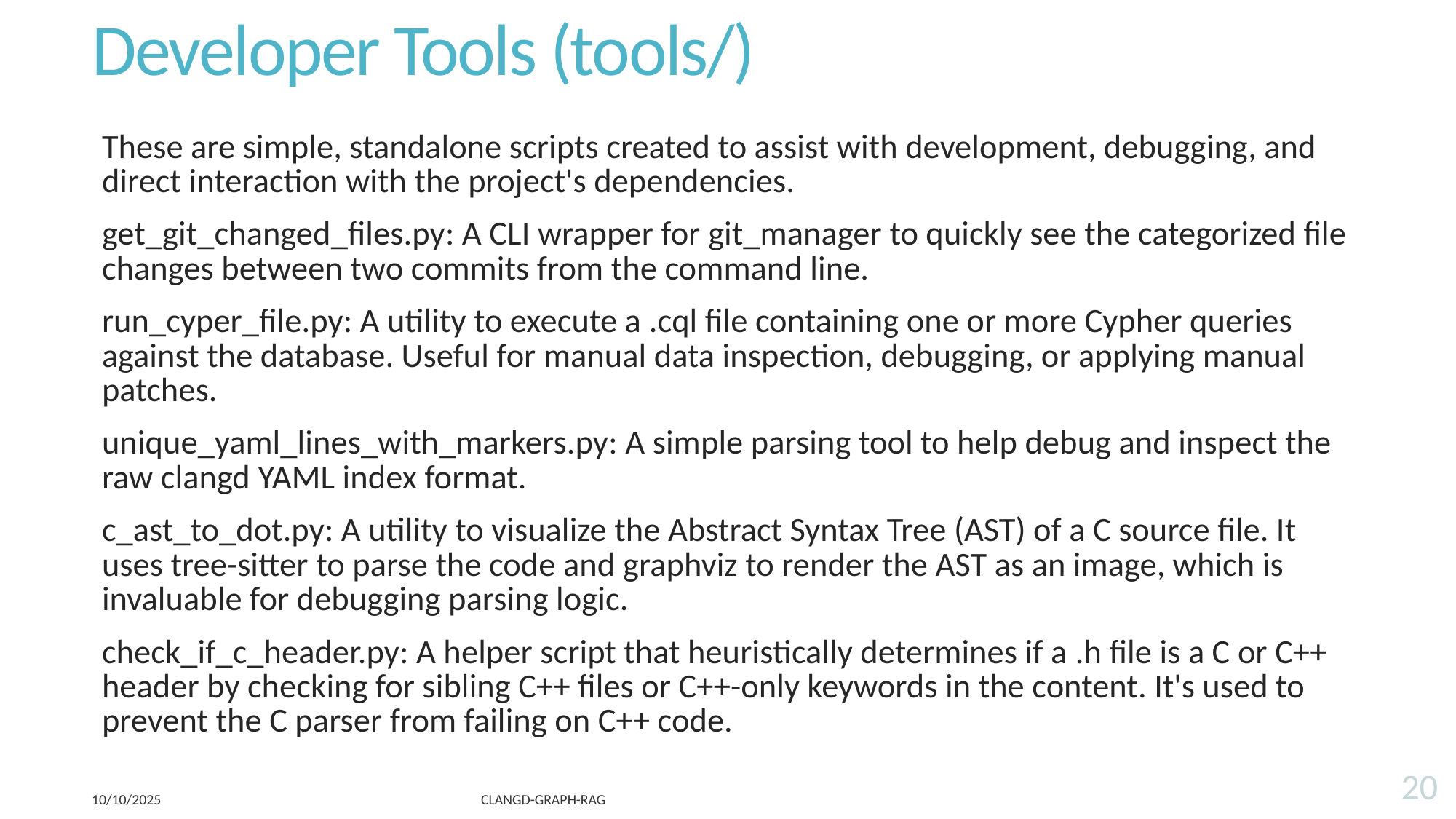

# Developer Tools (tools/)
These are simple, standalone scripts created to assist with development, debugging, and direct interaction with the project's dependencies.
get_git_changed_files.py: A CLI wrapper for git_manager to quickly see the categorized file changes between two commits from the command line.
run_cyper_file.py: A utility to execute a .cql file containing one or more Cypher queries against the database. Useful for manual data inspection, debugging, or applying manual patches.
unique_yaml_lines_with_markers.py: A simple parsing tool to help debug and inspect the raw clangd YAML index format.
c_ast_to_dot.py: A utility to visualize the Abstract Syntax Tree (AST) of a C source file. It uses tree-sitter to parse the code and graphviz to render the AST as an image, which is invaluable for debugging parsing logic.
check_if_c_header.py: A helper script that heuristically determines if a .h file is a C or C++ header by checking for sibling C++ files or C++-only keywords in the content. It's used to prevent the C parser from failing on C++ code.
20
10/10/2025
clangd-graph-rag